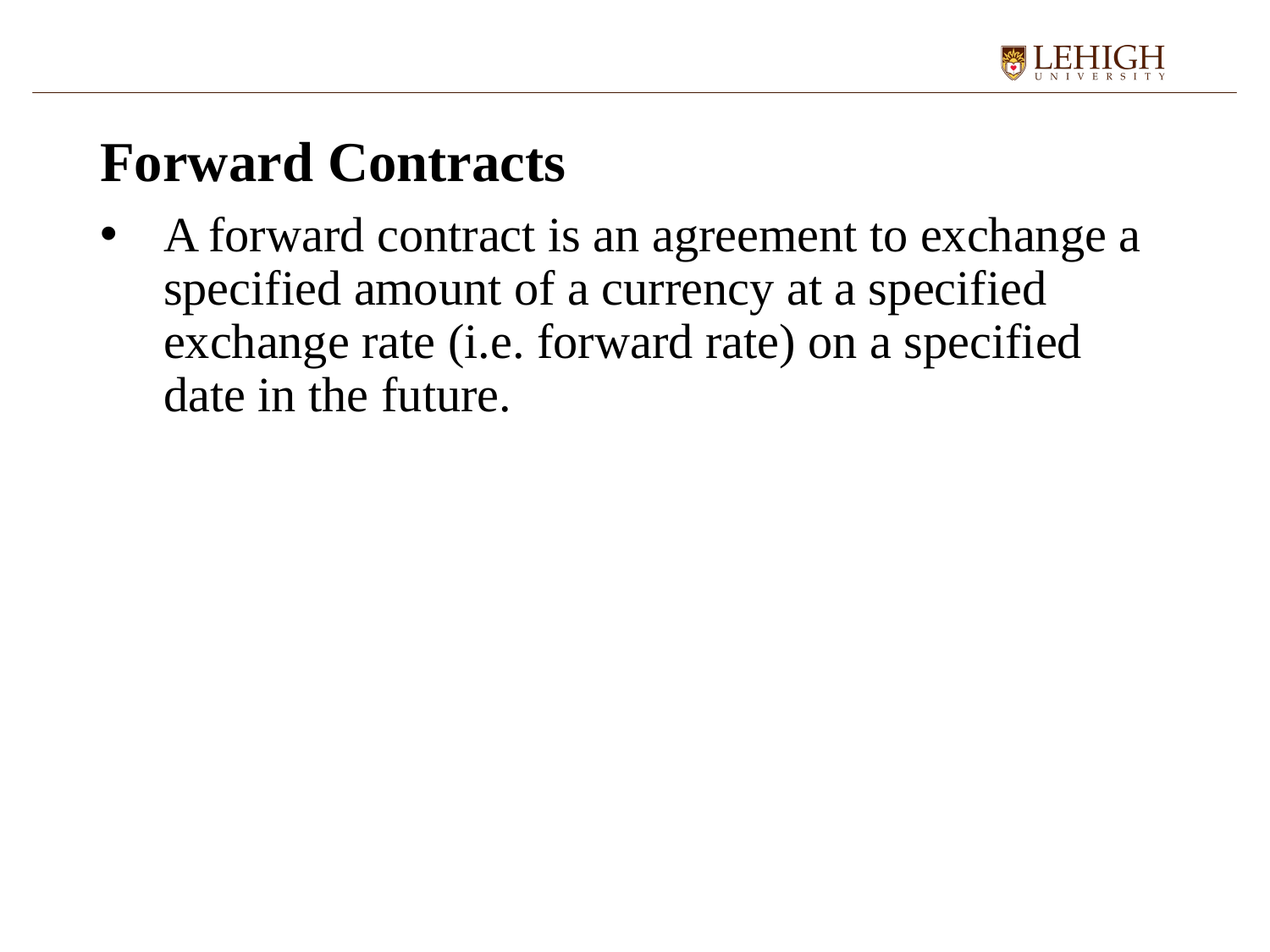

# Forward Contracts
A forward contract is an agreement to exchange a specified amount of a currency at a specified exchange rate (i.e. forward rate) on a specified date in the future.